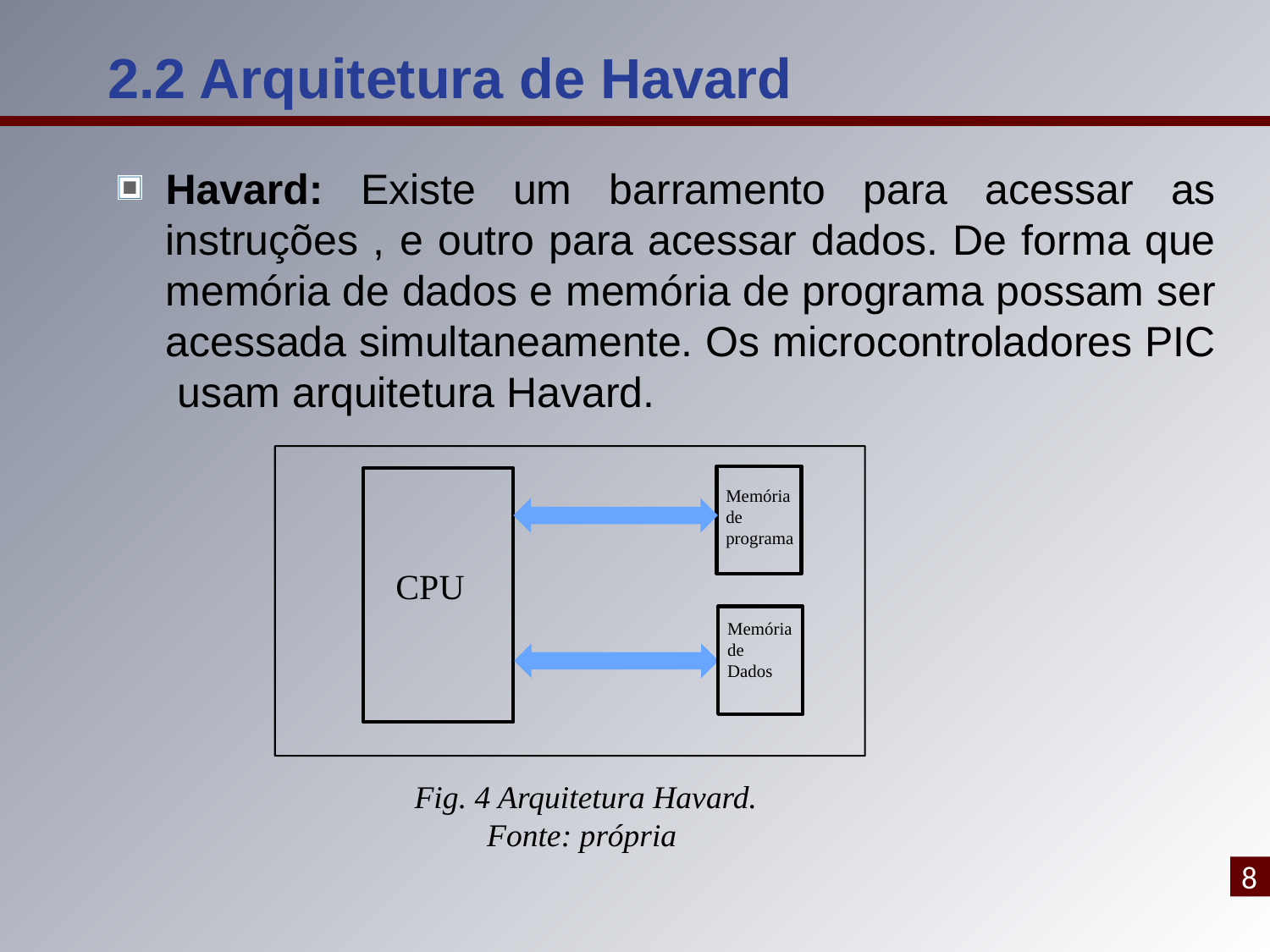

2.2 Arquitetura de Havard

Havard: Existe um barramento para acessar as instruções , e outro para acessar dados. De forma que memória de dados e memória de programa possam ser acessada simultaneamente. Os microcontroladores PIC  usam arquitetura Havard.

Memória
de
programa

CPU

Memória
de
Dados

Fig. 4 Arquitetura Havard.
Fonte: própria
8